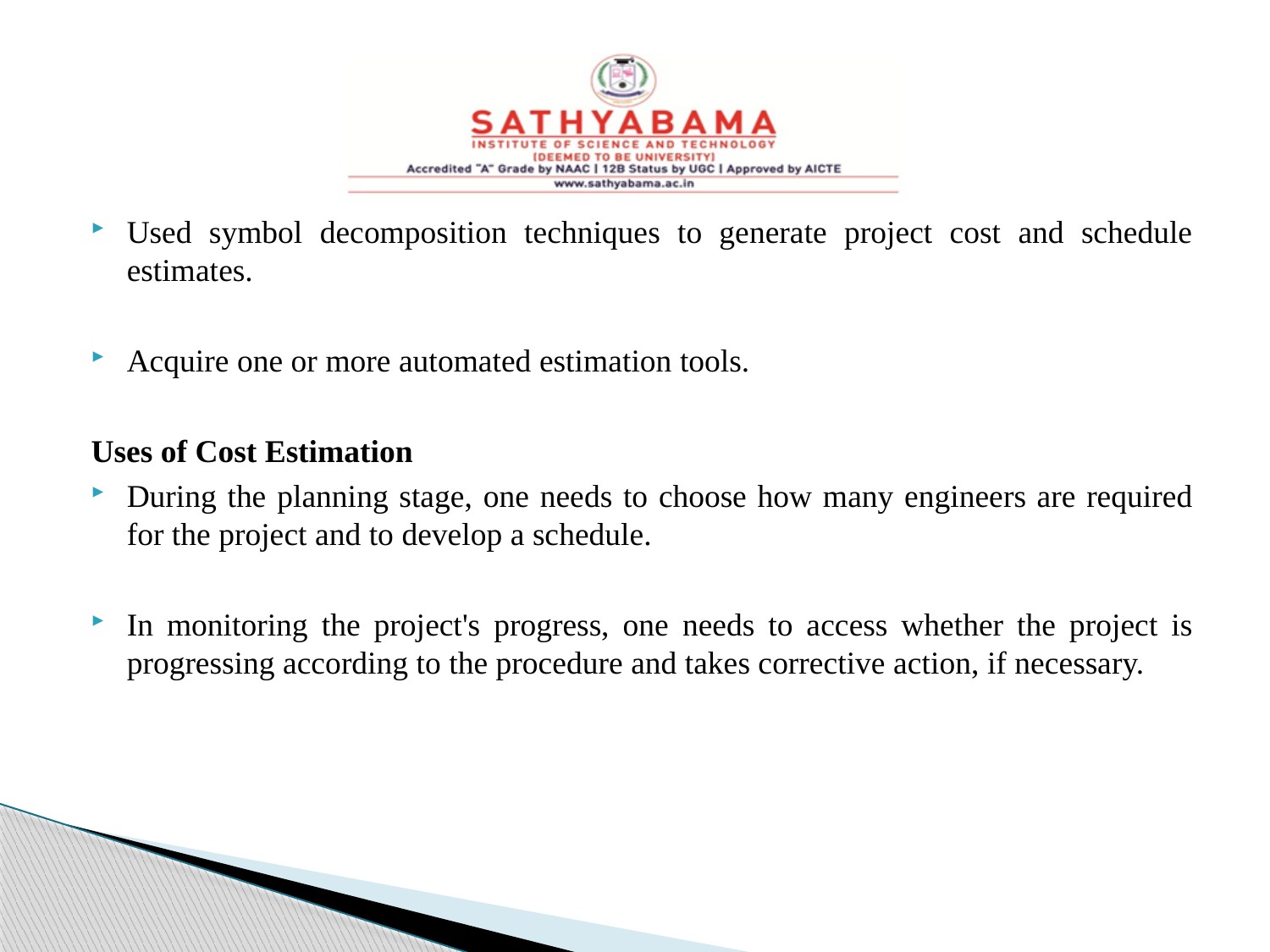

#
Used symbol decomposition techniques to generate project cost and schedule estimates.

Acquire one or more automated estimation tools.

Uses of Cost Estimation
During the planning stage, one needs to choose how many engineers are required for the project and to develop a schedule.

In monitoring the project's progress, one needs to access whether the project is progressing according to the procedure and takes corrective action, if necessary.